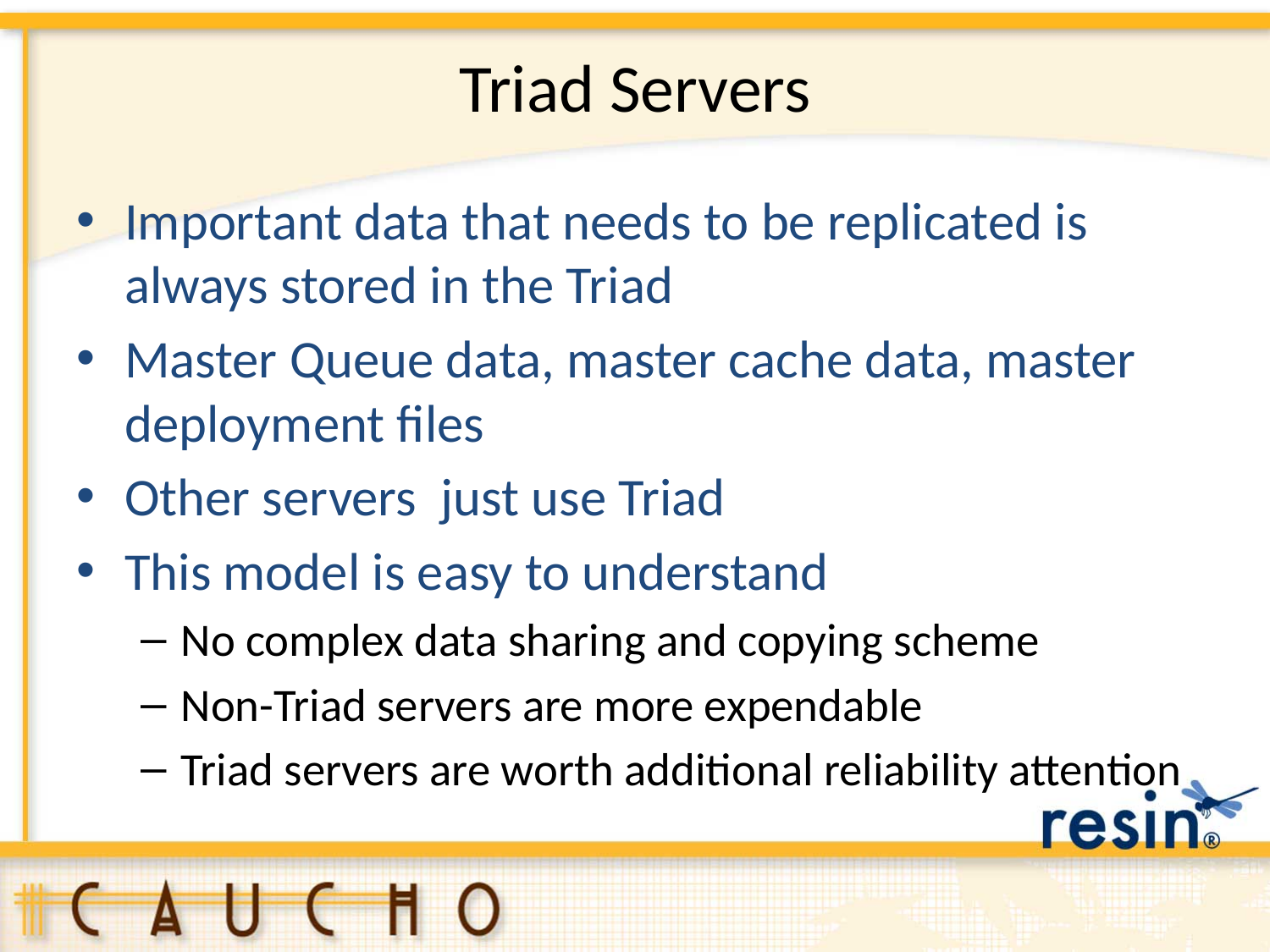

# Triad Servers
Important data that needs to be replicated is always stored in the Triad
Master Queue data, master cache data, master deployment files
Other servers  just use Triad
This model is easy to understand
No complex data sharing and copying scheme
Non-Triad servers are more expendable
Triad servers are worth additional reliability attention